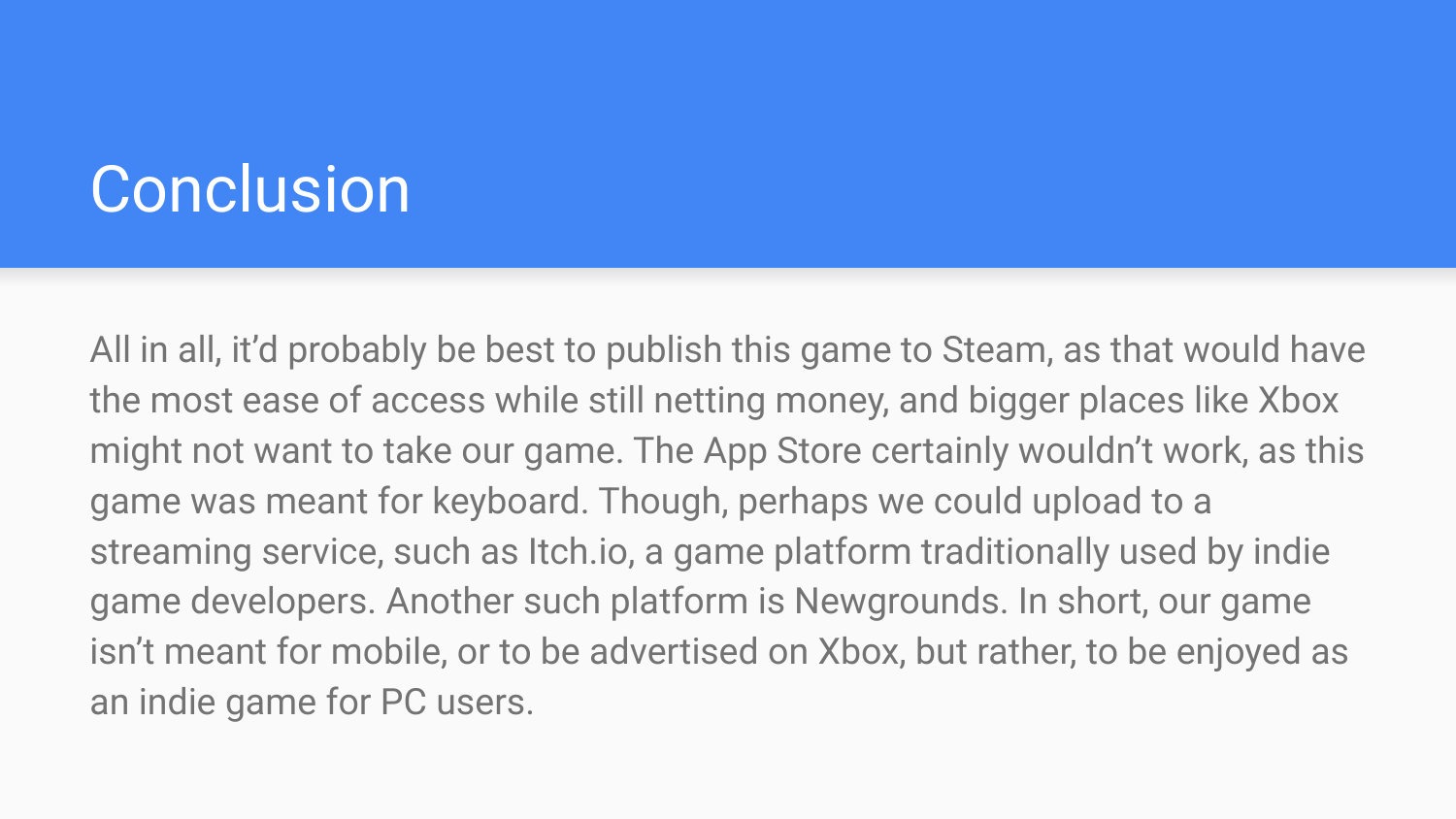

# Conclusion
All in all, it’d probably be best to publish this game to Steam, as that would have the most ease of access while still netting money, and bigger places like Xbox might not want to take our game. The App Store certainly wouldn’t work, as this game was meant for keyboard. Though, perhaps we could upload to a streaming service, such as Itch.io, a game platform traditionally used by indie game developers. Another such platform is Newgrounds. In short, our game isn’t meant for mobile, or to be advertised on Xbox, but rather, to be enjoyed as an indie game for PC users.